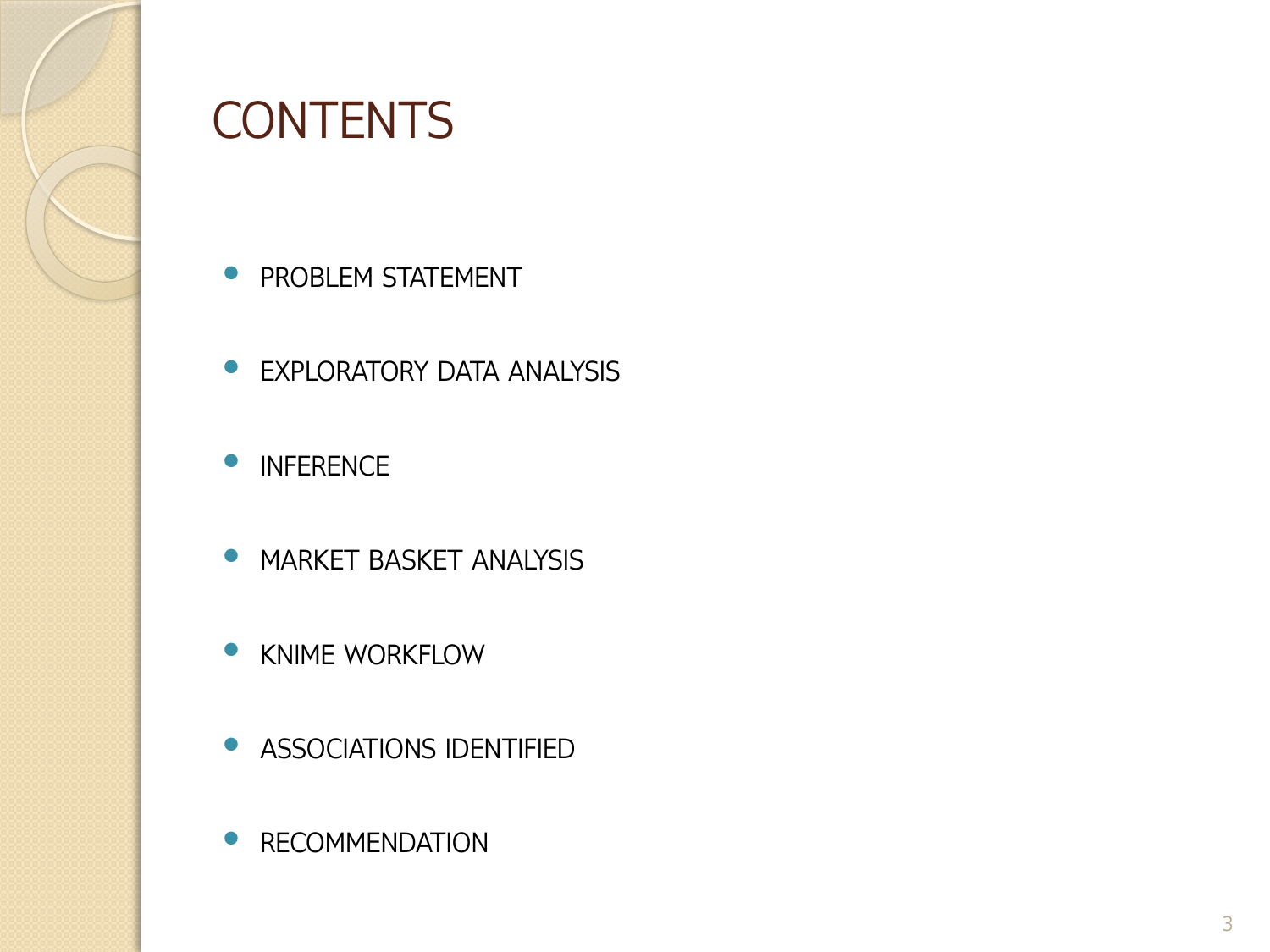

# CONTENTS
PROBLEM STATEMENT
EXPLORATORY DATA ANALYSIS
INFERENCE
MARKET BASKET ANALYSIS
KNIME WORKFLOW
ASSOCIATIONS IDENTIFIED
RECOMMENDATION
3